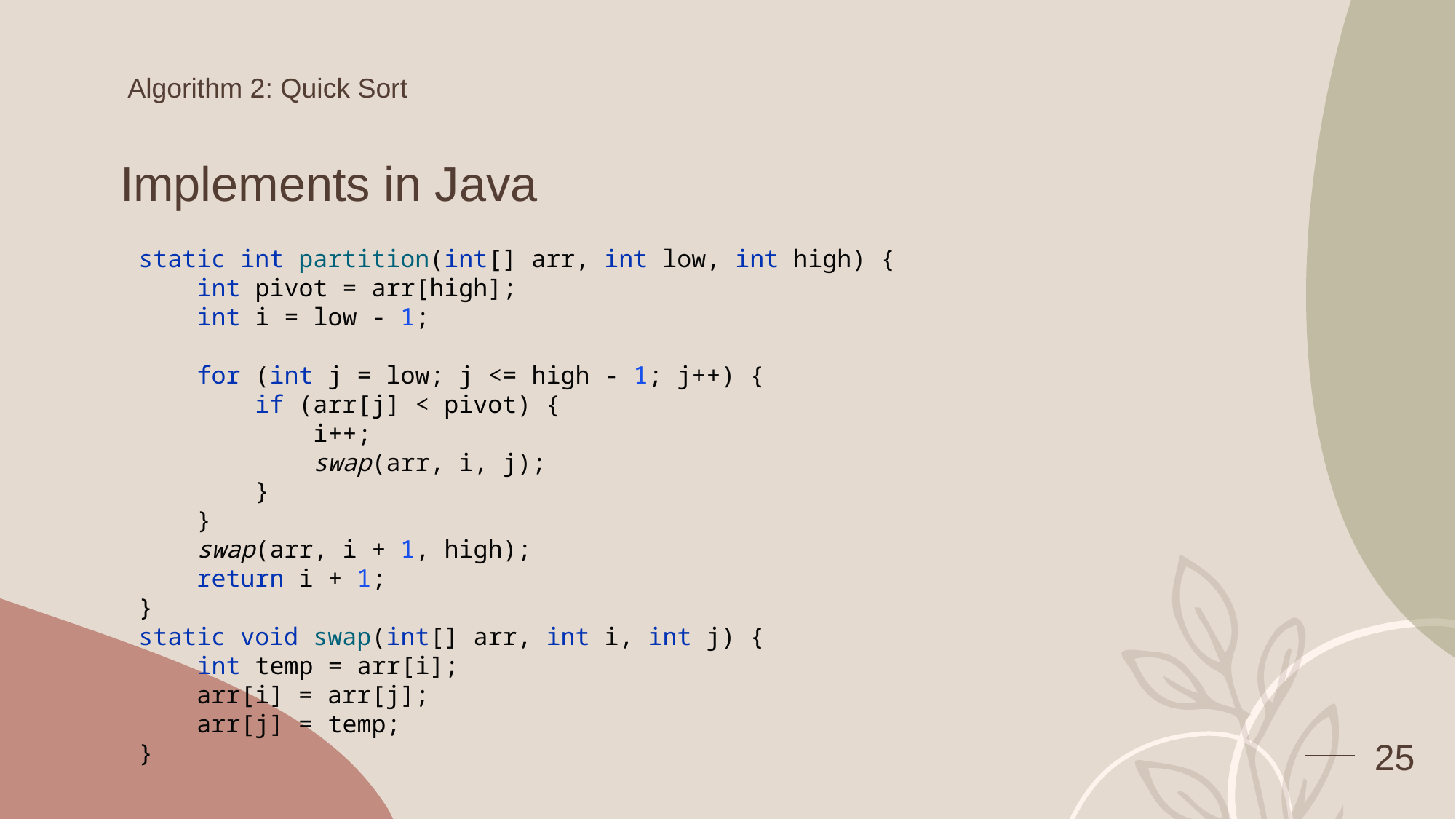

Algorithm 2: Quick Sort
# Implements in Java
static int partition(int[] arr, int low, int high) {
    int pivot = arr[high];
    int i = low - 1;
    for (int j = low; j <= high - 1; j++) {
        if (arr[j] < pivot) {
            i++;
            swap(arr, i, j);
        }
    }
    swap(arr, i + 1, high);
    return i + 1;
}
static void swap(int[] arr, int i, int j) {
    int temp = arr[i];
    arr[i] = arr[j];
    arr[j] = temp;
}
25